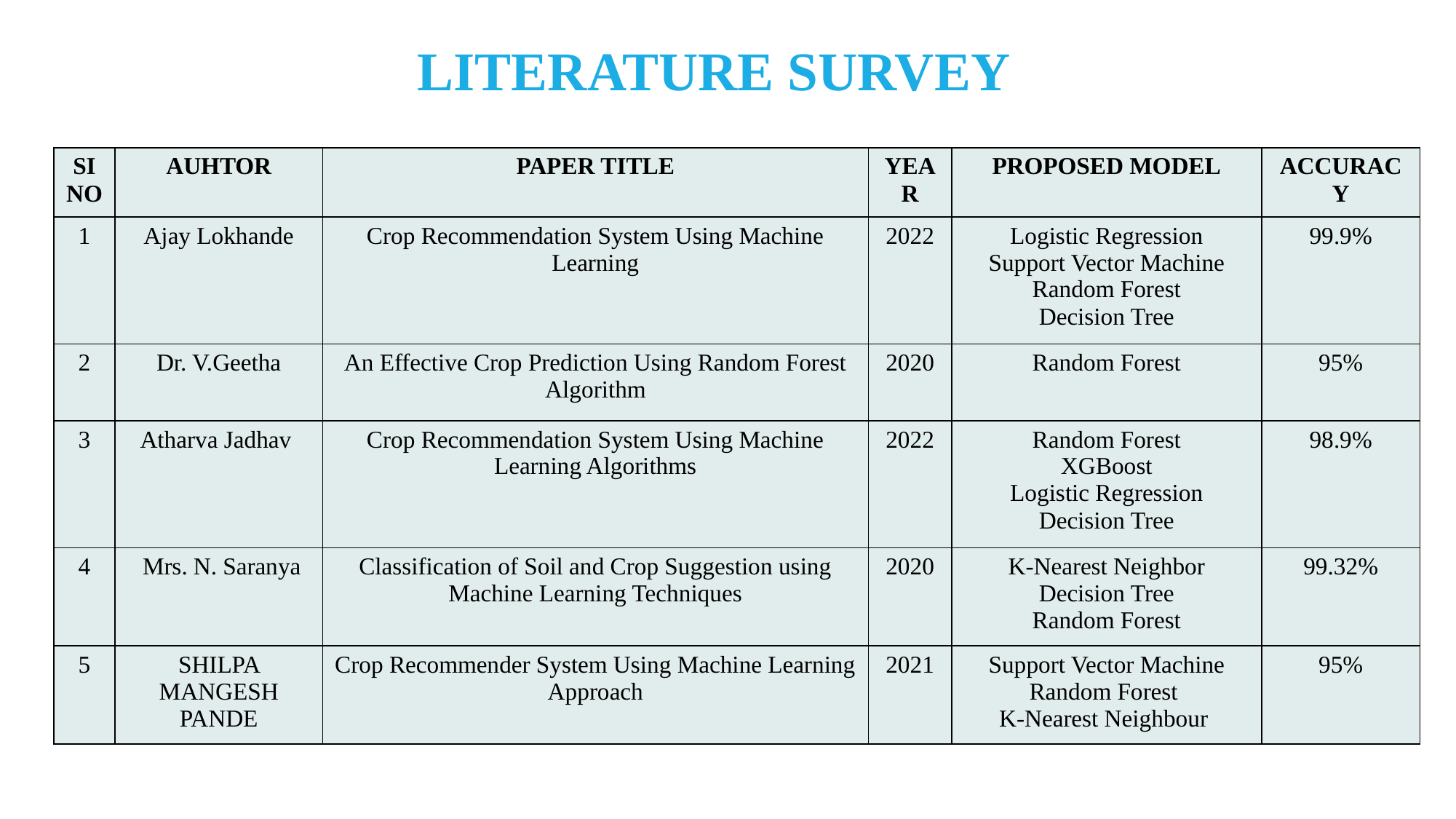

LITERATURE SURVEY
| SI NO | AUHTOR | PAPER TITLE | YEAR | PROPOSED MODEL | ACCURACY |
| --- | --- | --- | --- | --- | --- |
| 1 | Ajay Lokhande | Crop Recommendation System Using Machine Learning | 2022 | Logistic Regression Support Vector Machine Random Forest Decision Tree | 99.9% |
| 2 | Dr. V.Geetha | An Effective Crop Prediction Using Random Forest Algorithm | 2020 | Random Forest | 95% |
| 3 | Atharva Jadhav | Crop Recommendation System Using Machine Learning Algorithms | 2022 | Random Forest XGBoost Logistic Regression Decision Tree | 98.9% |
| 4 | Mrs. N. Saranya | Classification of Soil and Crop Suggestion using Machine Learning Techniques | 2020 | K-Nearest Neighbor Decision Tree Random Forest | 99.32% |
| 5 | SHILPA MANGESH PANDE | Crop Recommender System Using Machine Learning Approach | 2021 | Support Vector Machine Random Forest K-Nearest Neighbour | 95% |